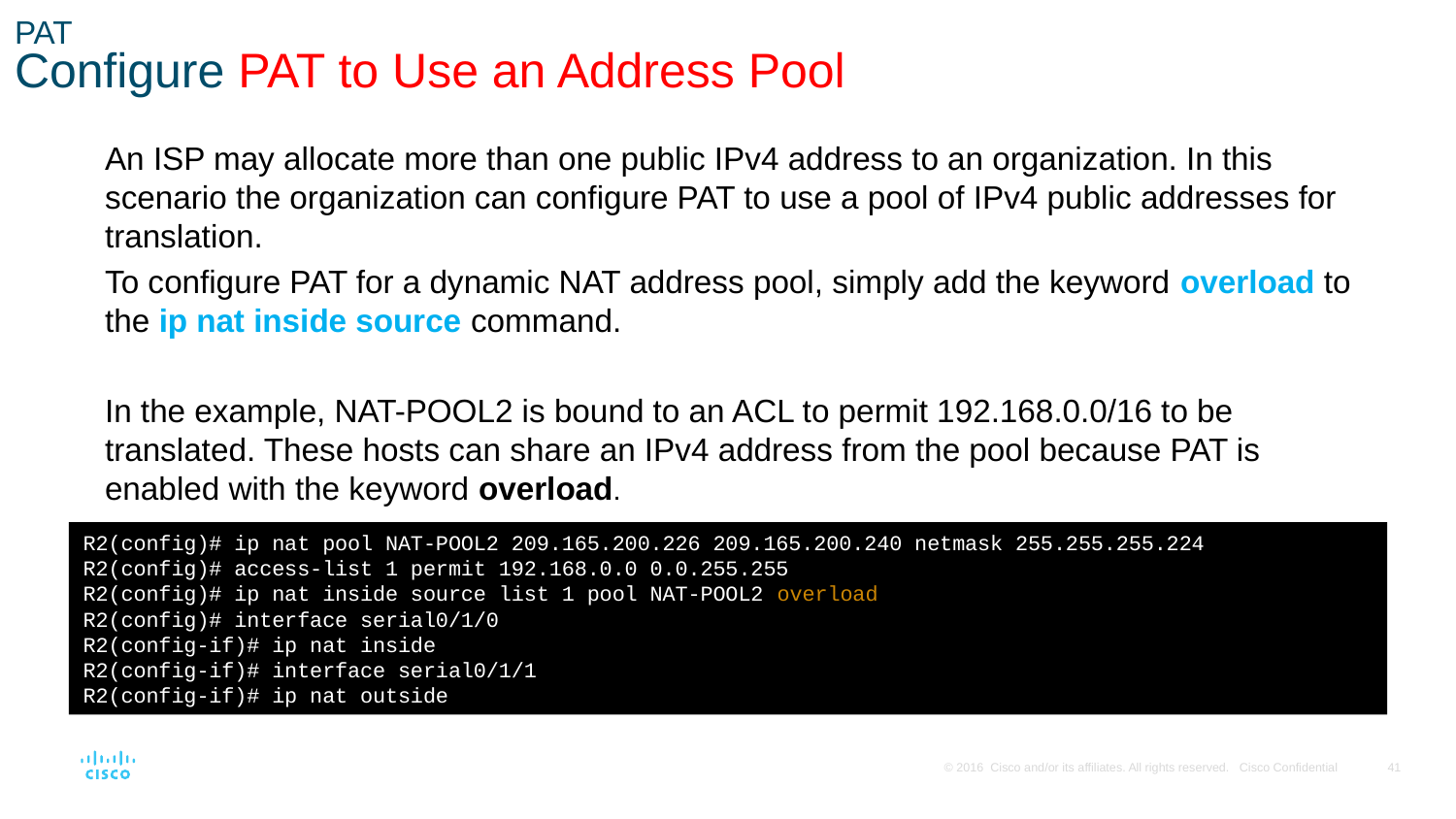

# PAT Configure PAT to Use an Address Pool
An ISP may allocate more than one public IPv4 address to an organization. In this scenario the organization can configure PAT to use a pool of IPv4 public addresses for translation.
To configure PAT for a dynamic NAT address pool, simply add the keyword overload to the ip nat inside source command.

In the example, NAT-POOL2 is bound to an ACL to permit 192.168.0.0/16 to be translated. These hosts can share an IPv4 address from the pool because PAT is enabled with the keyword overload.
R2(config)# ip nat pool NAT-POOL2 209.165.200.226 209.165.200.240 netmask 255.255.255.224
R2(config)# access-list 1 permit 192.168.0.0 0.0.255.255
R2(config)# ip nat inside source list 1 pool NAT-POOL2 overload
R2(config)# interface serial0/1/0
R2(config-if)# ip nat inside
R2(config-if)# interface serial0/1/1
R2(config-if)# ip nat outside